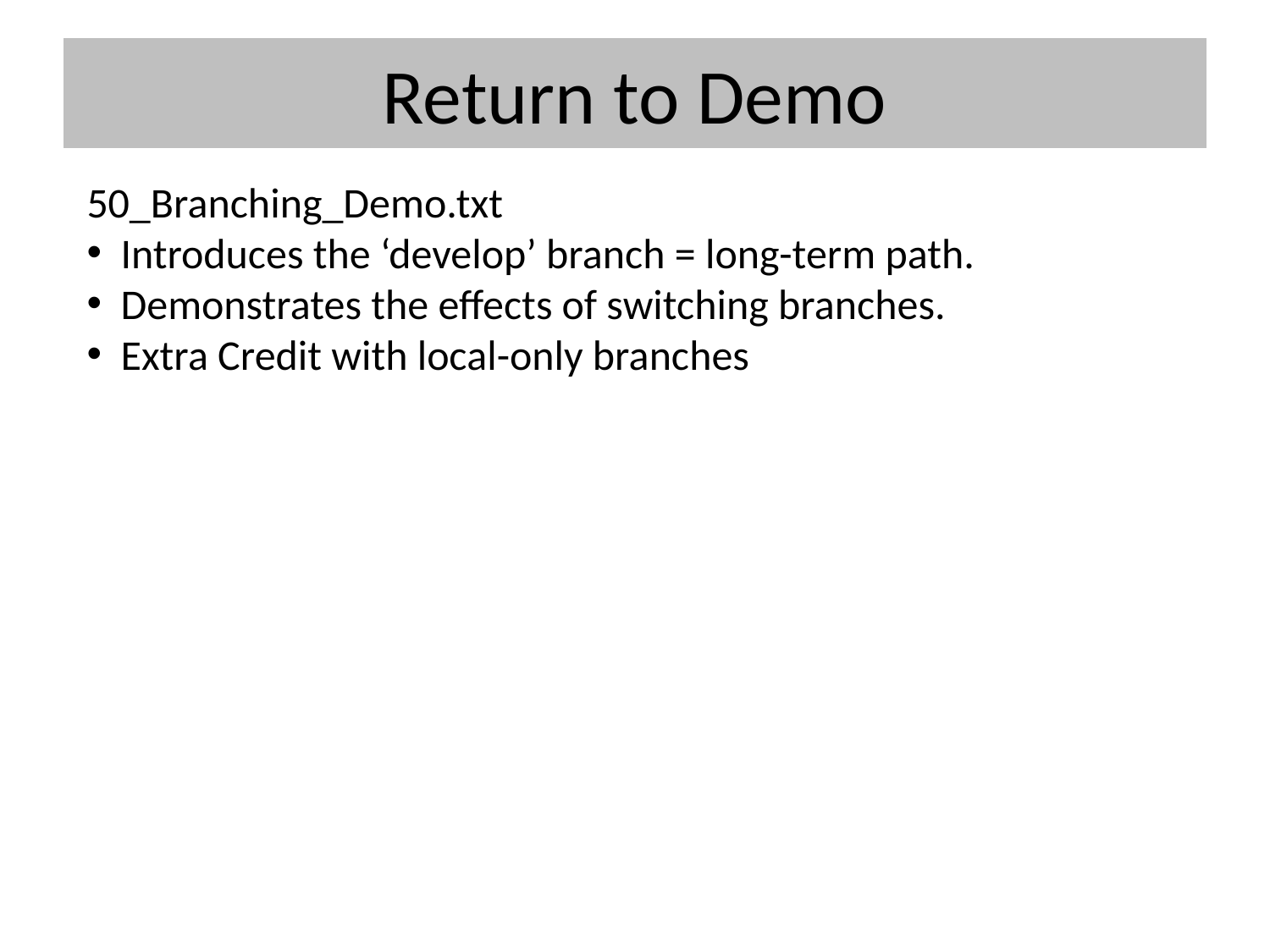

# Return to Demo
50_Branching_Demo.txt
  Introduces the ‘develop’ branch = long-term path.
  Demonstrates the effects of switching branches.
  Extra Credit with local-only branches